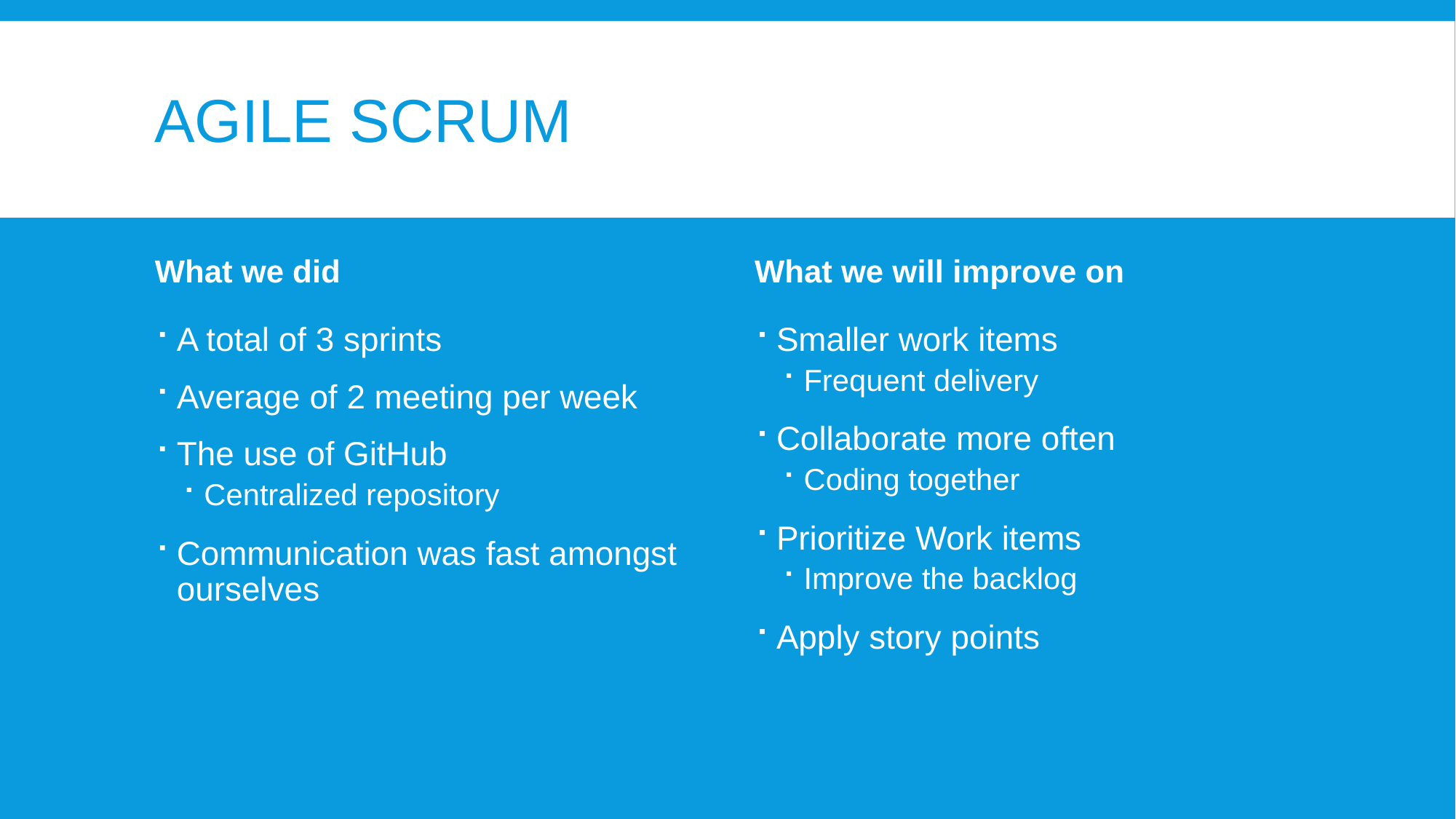

# Agile scrum
What we did
What we will improve on
Smaller work items
Frequent delivery
Collaborate more often
Coding together
Prioritize Work items
Improve the backlog
Apply story points
A total of 3 sprints
Average of 2 meeting per week
The use of GitHub
Centralized repository
Communication was fast amongst ourselves